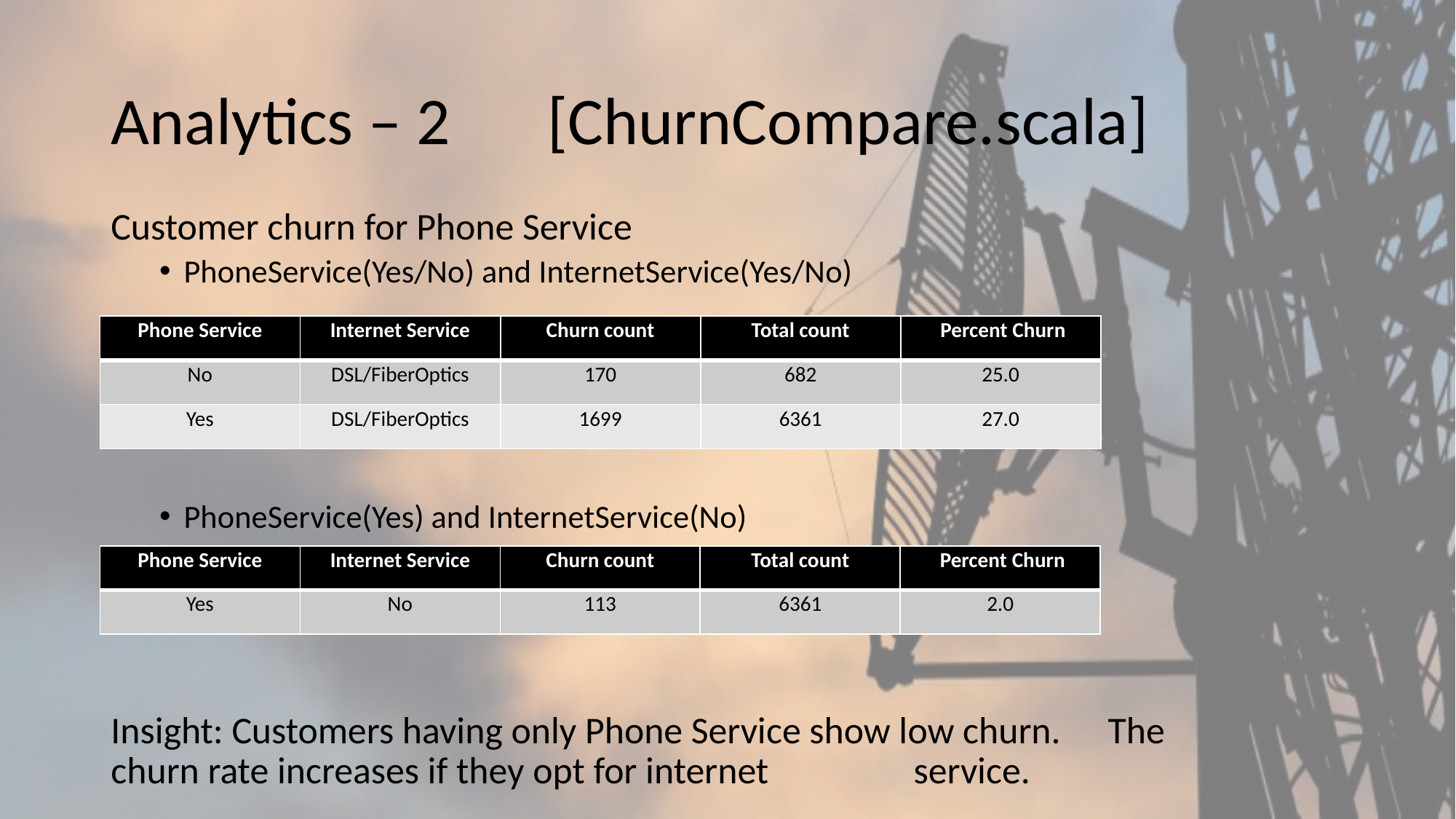

# Analytics – 2	[ChurnCompare.scala]
Customer churn for Phone Service
PhoneService(Yes/No) and InternetService(Yes/No)

PhoneService(Yes) and InternetService(No)

Insight: Customers having only Phone Service show low churn. 	   The churn rate increases if they opt for internet 	   	   service.
| Phone Service | Internet Service | Churn count | Total count | Percent Churn |
| --- | --- | --- | --- | --- |
| No | DSL/FiberOptics | 170 | 682 | 25.0 |
| Yes | DSL/FiberOptics | 1699 | 6361 | 27.0 |
| Phone Service | Internet Service | Churn count | Total count | Percent Churn |
| --- | --- | --- | --- | --- |
| Yes | No | 113 | 6361 | 2.0 |